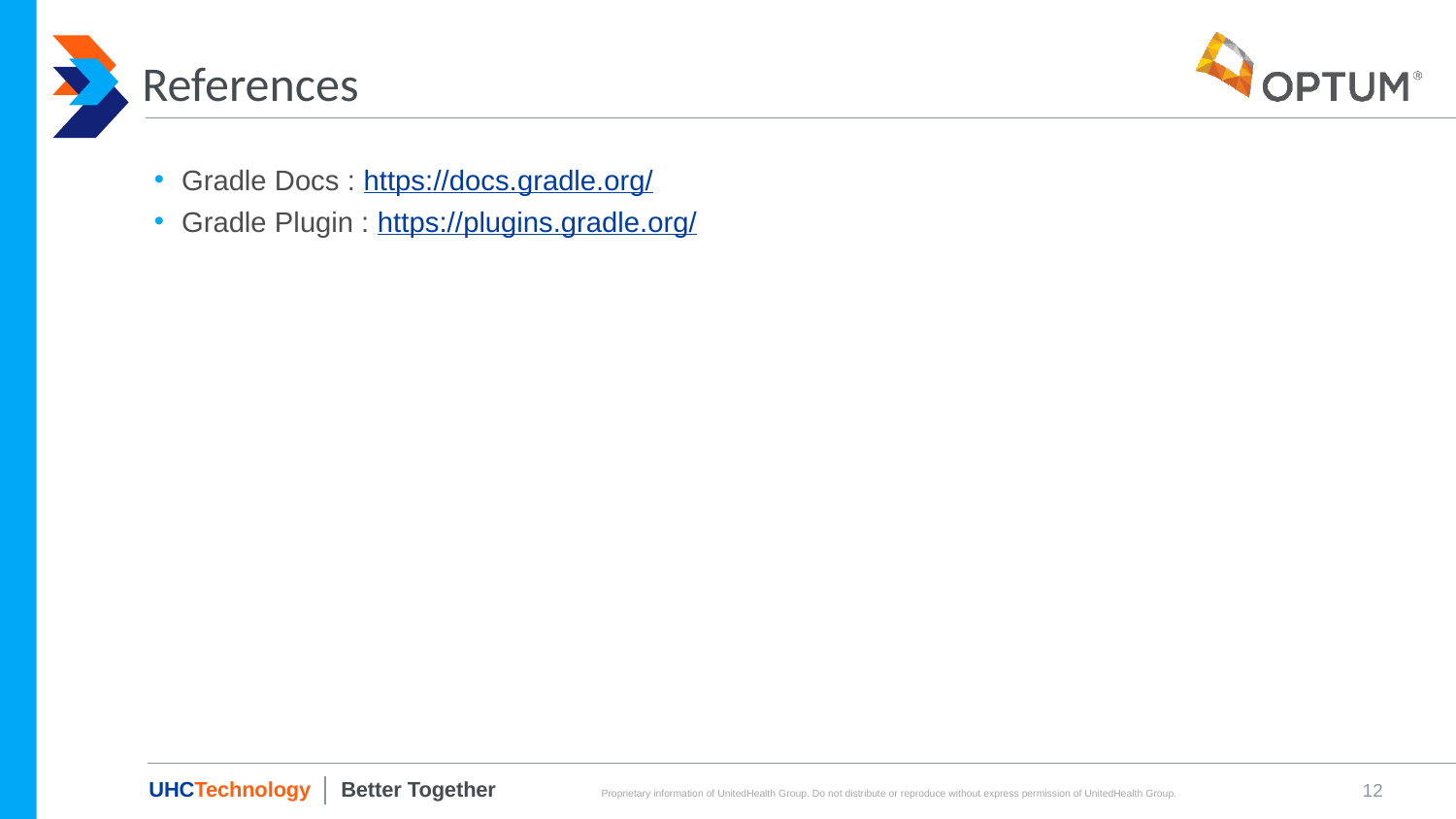

# References
Gradle Docs : https://docs.gradle.org/
Gradle Plugin : https://plugins.gradle.org/
12